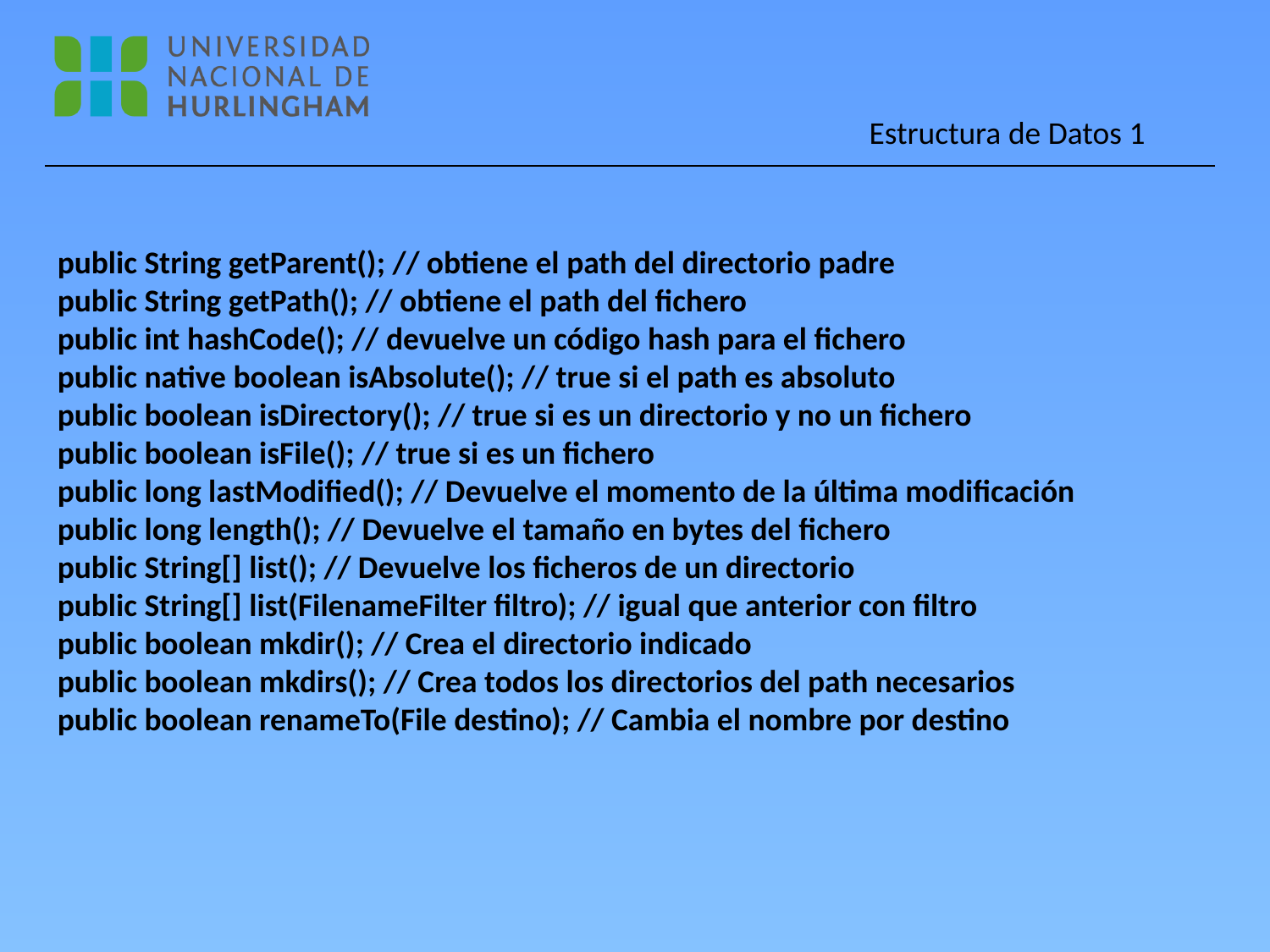

public String getParent(); // obtiene el path del directorio padre
public String getPath(); // obtiene el path del fichero
public int hashCode(); // devuelve un código hash para el fichero
public native boolean isAbsolute(); // true si el path es absoluto
public boolean isDirectory(); // true si es un directorio y no un fichero
public boolean isFile(); // true si es un fichero
public long lastModified(); // Devuelve el momento de la última modificación
public long length(); // Devuelve el tamaño en bytes del fichero
public String[] list(); // Devuelve los ficheros de un directorio
public String[] list(FilenameFilter filtro); // igual que anterior con filtro
public boolean mkdir(); // Crea el directorio indicado
public boolean mkdirs(); // Crea todos los directorios del path necesarios
public boolean renameTo(File destino); // Cambia el nombre por destino